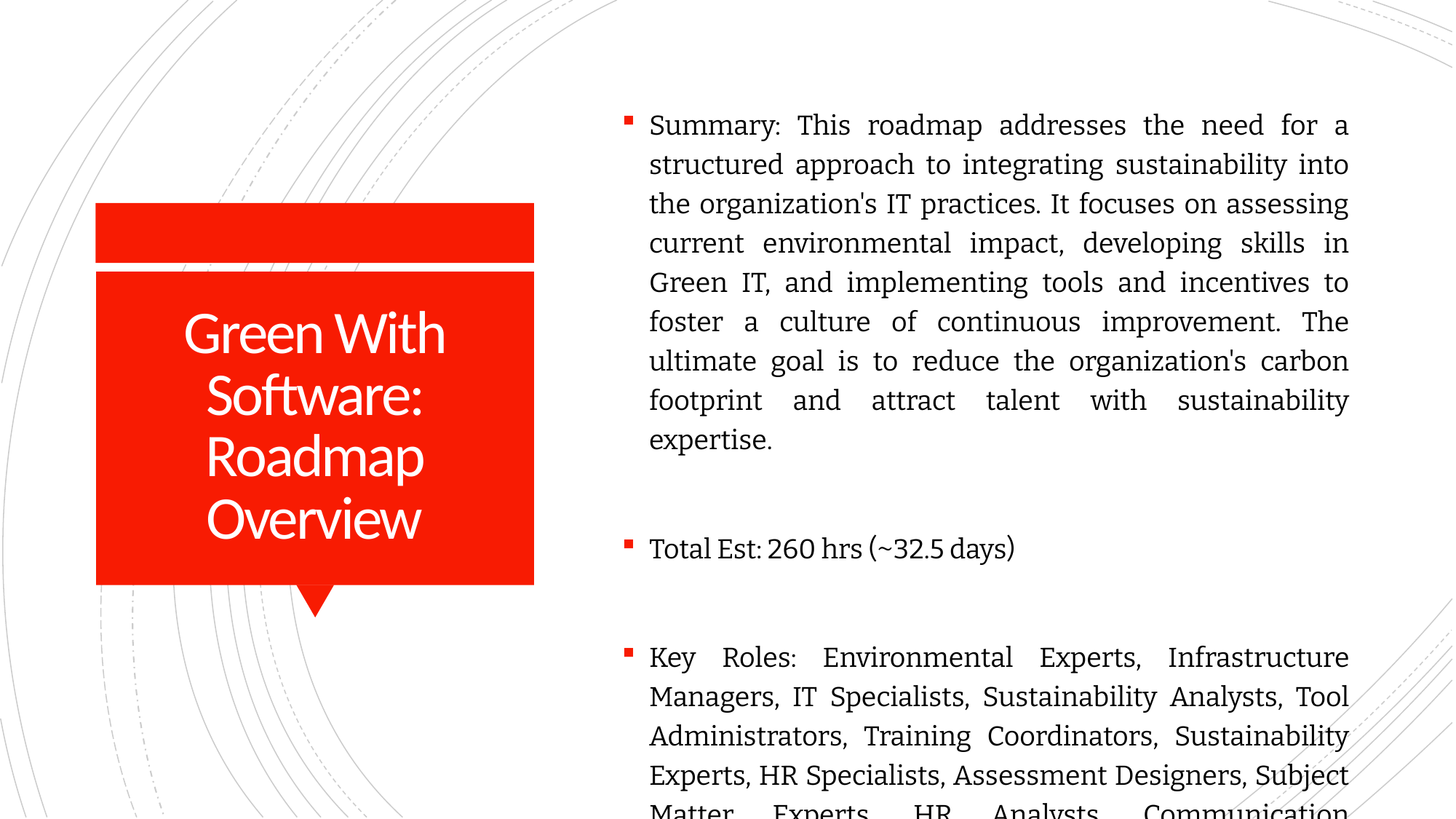

Summary: This roadmap addresses the need for a structured approach to integrating sustainability into the organization's IT practices. It focuses on assessing current environmental impact, developing skills in Green IT, and implementing tools and incentives to foster a culture of continuous improvement. The ultimate goal is to reduce the organization's carbon footprint and attract talent with sustainability expertise.

Total Est: 260 hrs (~32.5 days)

Key Roles: Environmental Experts, Infrastructure Managers, IT Specialists, Sustainability Analysts, Tool Administrators, Training Coordinators, Sustainability Experts, HR Specialists, Assessment Designers, Subject Matter Experts, HR Analysts, Communication Specialists, Program Managers, Team Leads, Sustainability Strategists, Workshop Facilitators, Content Developers, HR Representatives
# Green With Software: Roadmap Overview